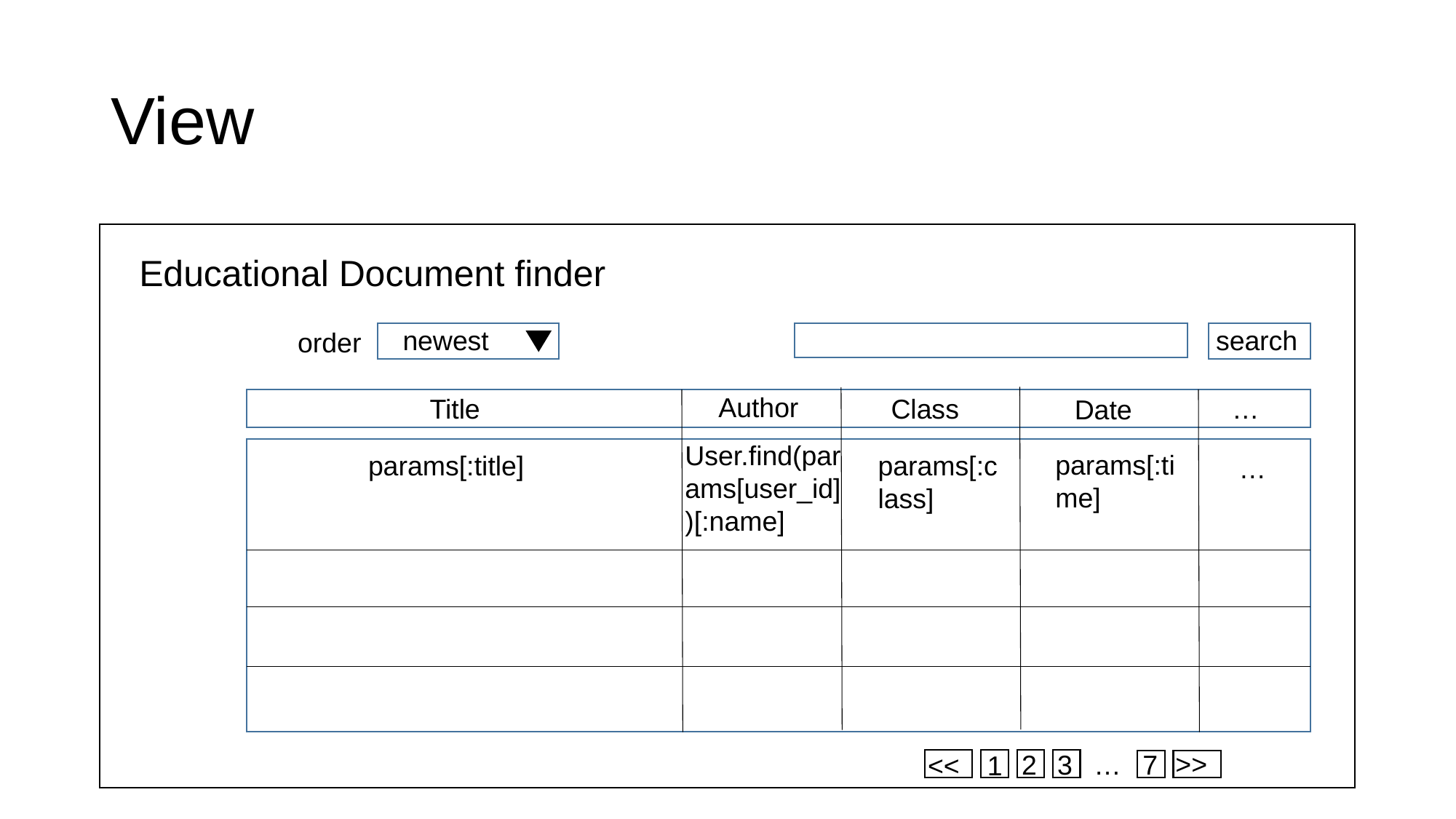

# View

Educational Document finder
search
newest
order

Author
Title
Class
  …
Date

User.find(params[user_id])[:name]

params[:time]
params[:title]
params[:class]
…
>>
2
3
…
7
1
<<